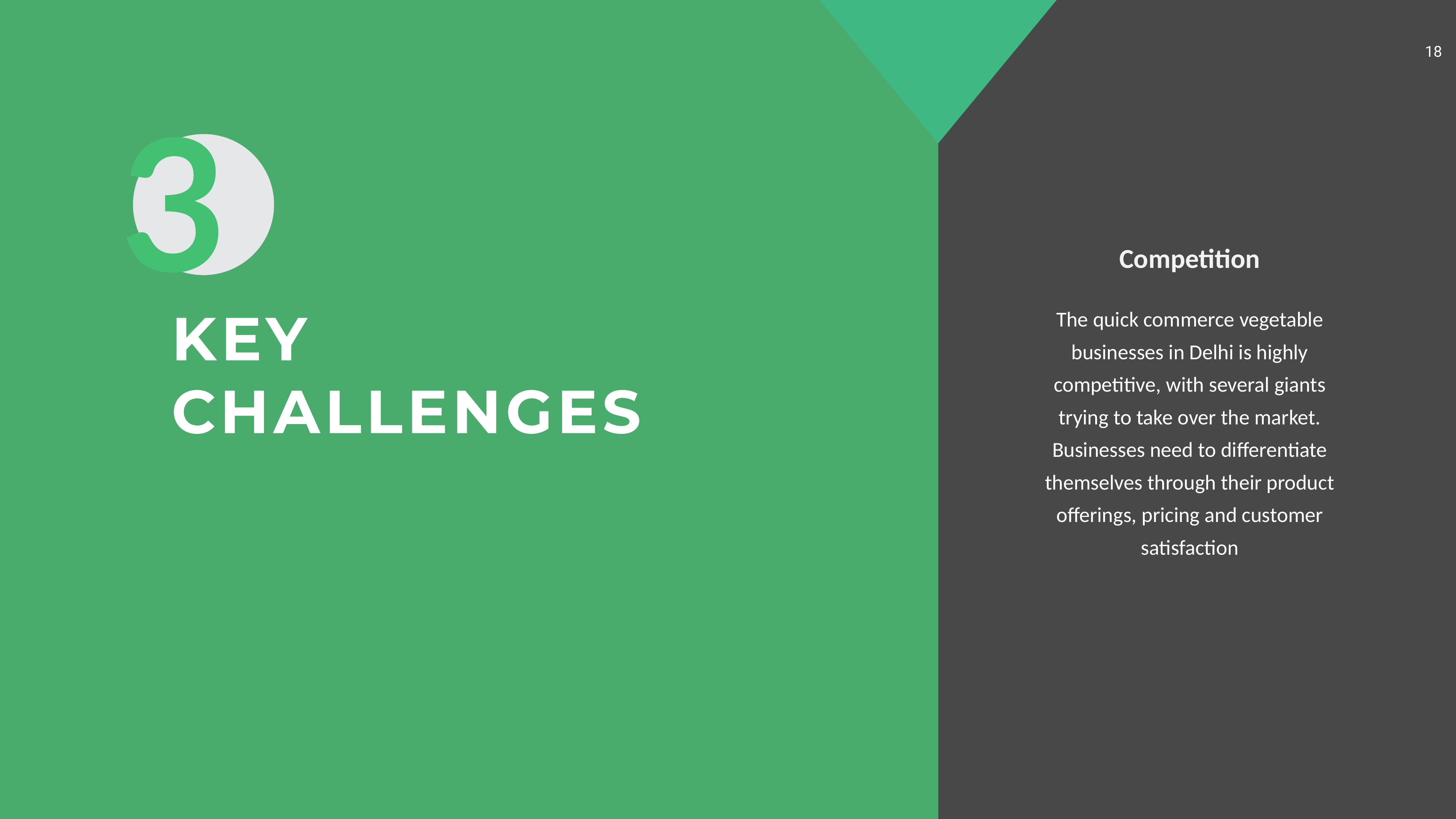

3

Competition
The quick commerce vegetable businesses in Delhi is highly competitive, with several giants trying to take over the market. Businesses need to differentiate themselves through their product offerings, pricing and customer satisfaction
KEY CHALLENGES